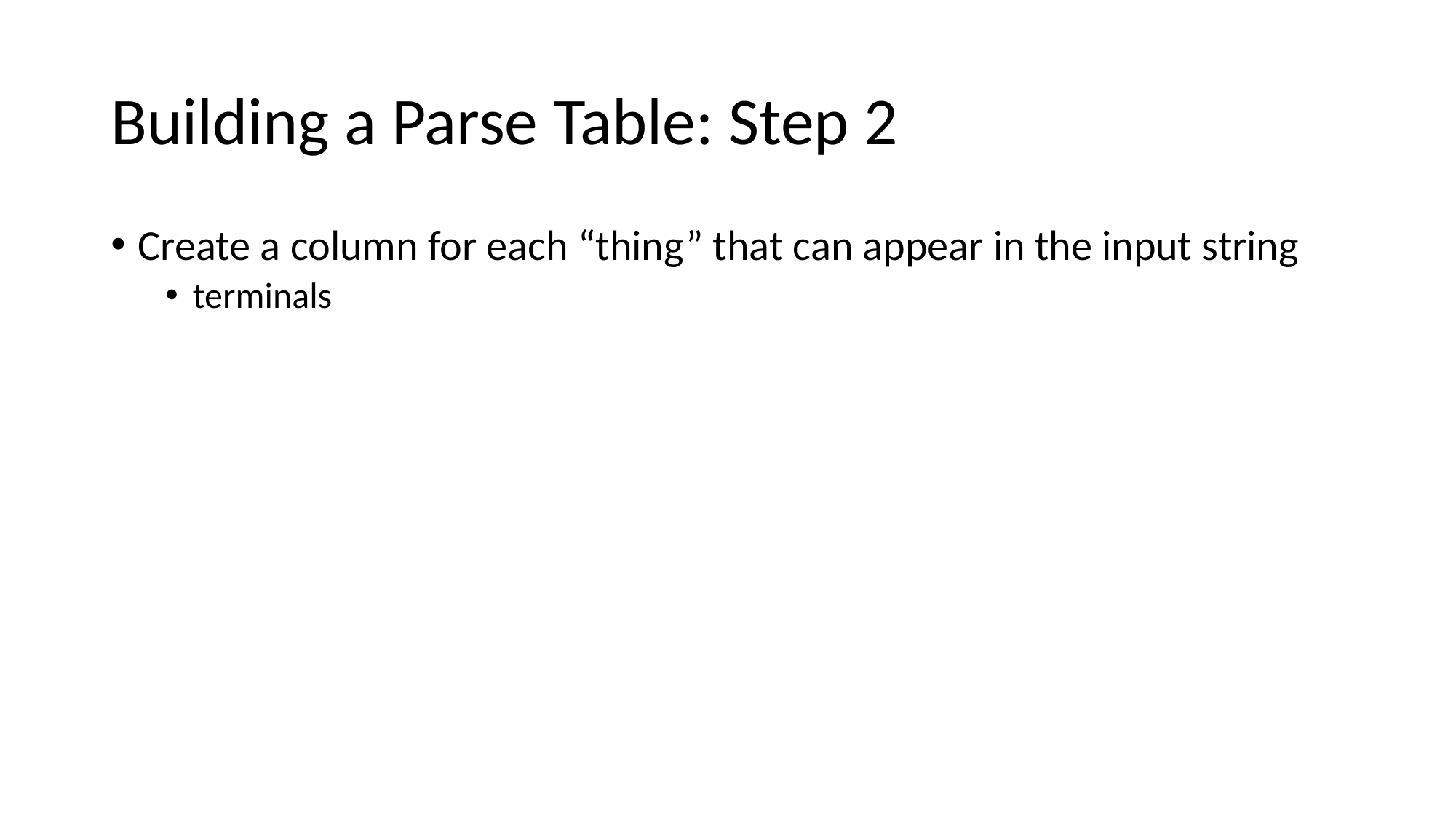

# Building a Parse Table: Step 2
Create a column for each “thing” that can appear in the input string
terminals